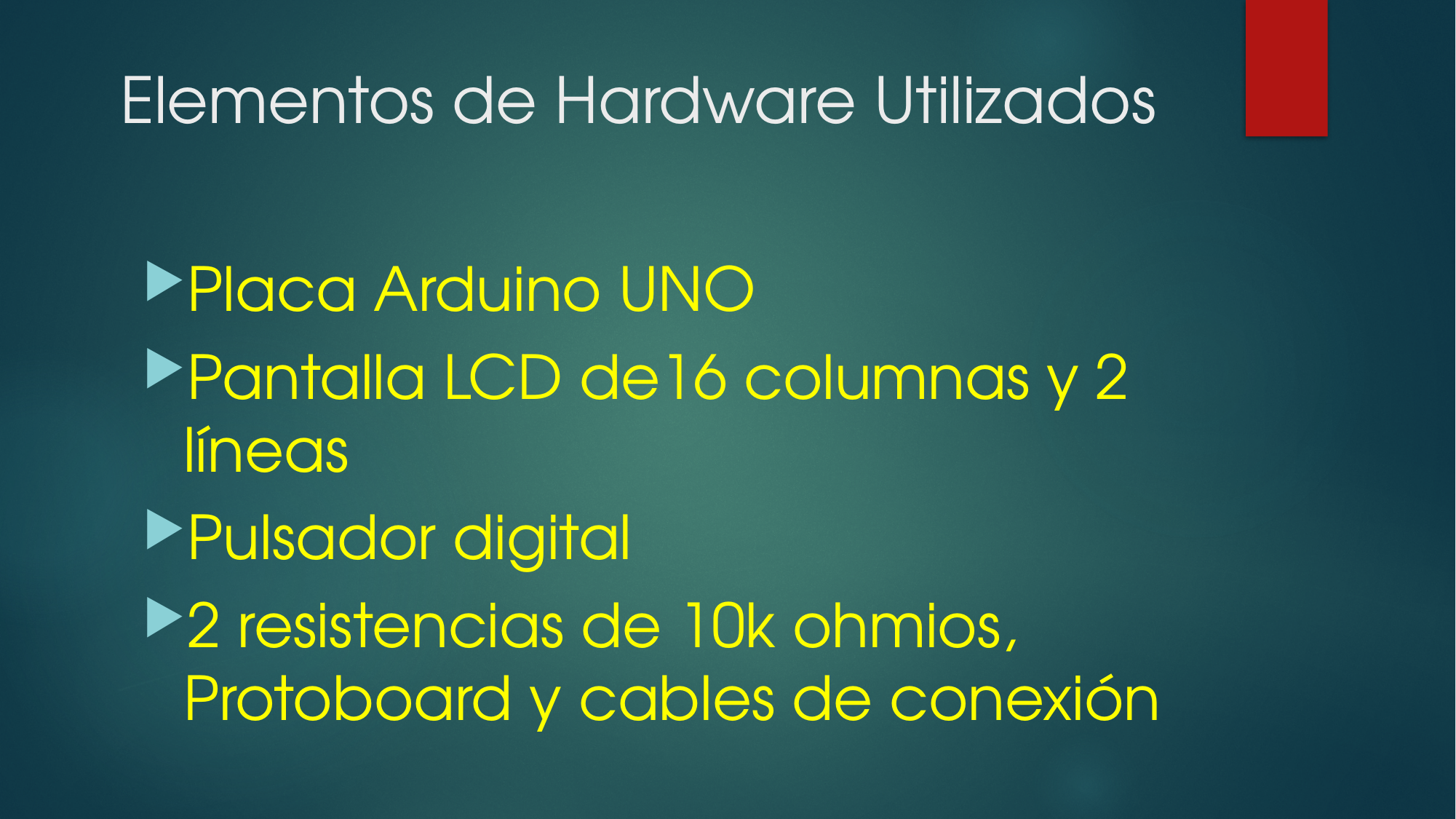

# Elementos de Hardware Utilizados
Placa Arduino UNO
Pantalla LCD de16 columnas y 2 líneas
Pulsador digital
2 resistencias de 10k ohmios, Protoboard y cables de conexión